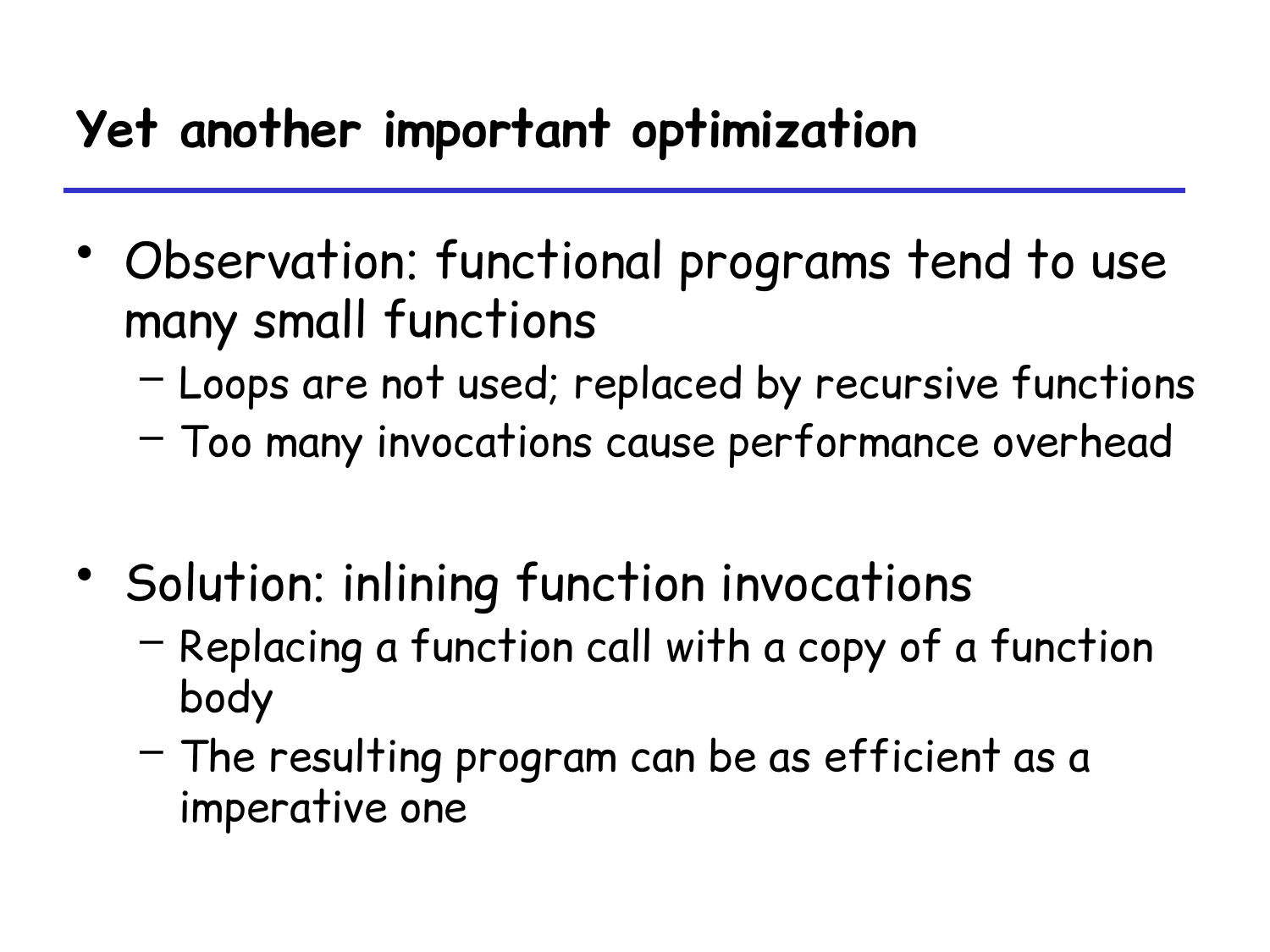

# Yet another important optimization
Observation: functional programs tend to use many small functions
Loops are not used; replaced by recursive functions
Too many invocations cause performance overhead

Solution: inlining function invocations
Replacing a function call with a copy of a function body
The resulting program can be as efficient as a imperative one
61